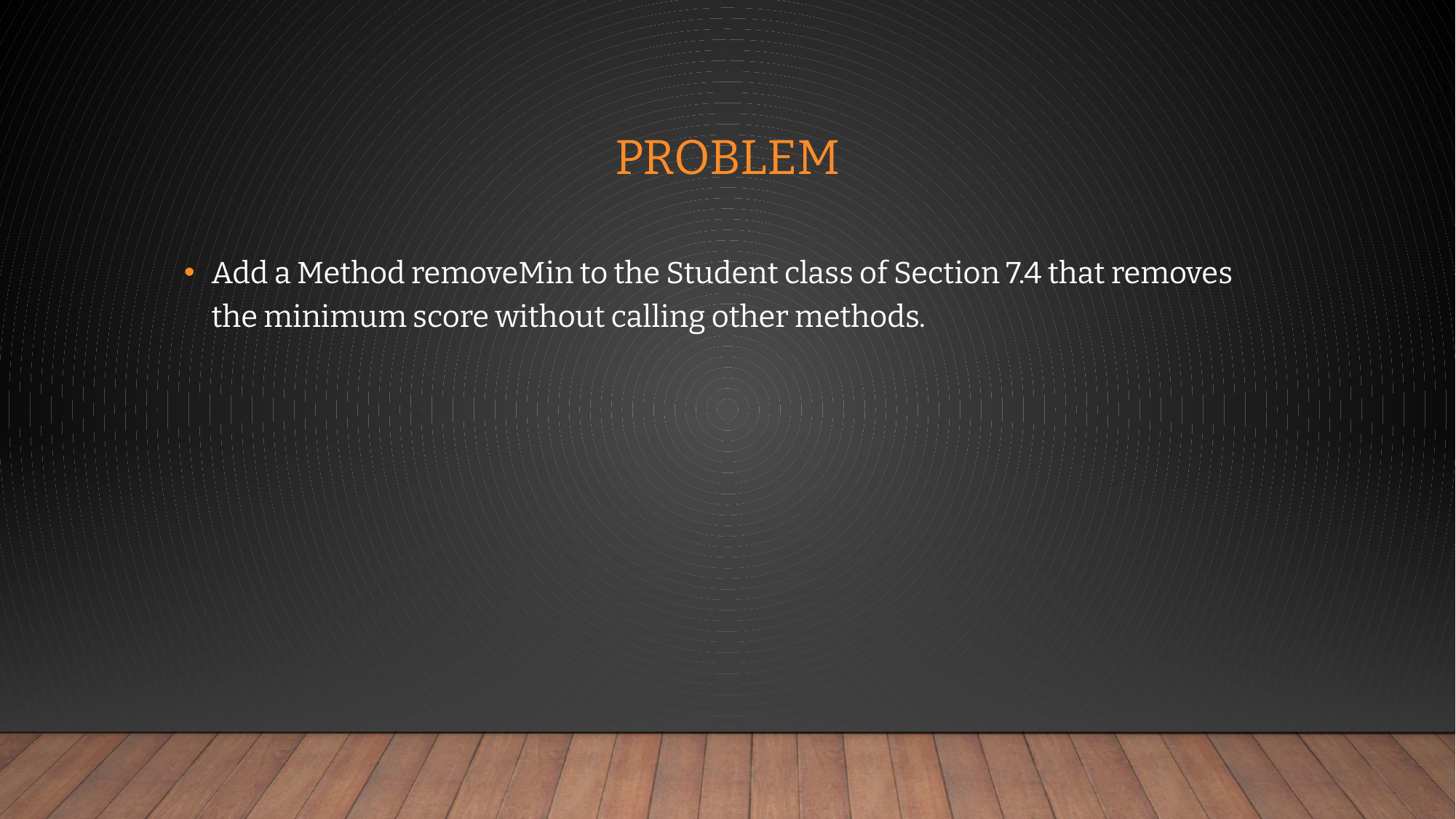

# Problem
Add a Method removeMin to the Student class of Section 7.4 that removes the minimum score without calling other methods.